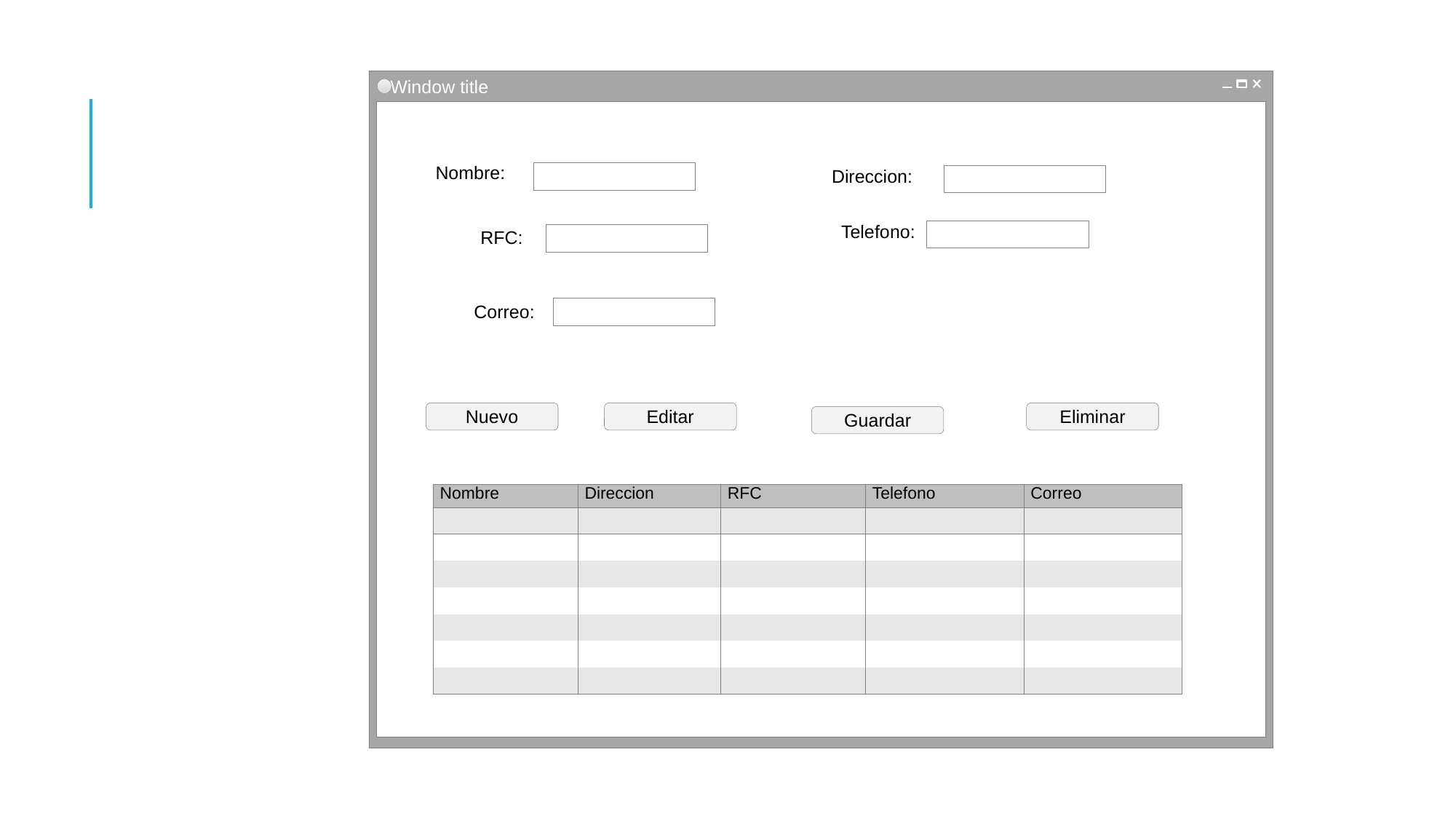

Window title

Nombre:

Direccion:

Telefono:

RFC:

Correo:

Nuevo
Editar
Eliminar
Guardar
| Nombre | Direccion | RFC | Telefono | Correo |
| --- | --- | --- | --- | --- |
|  |  |  |  |  |
|  |  |  |  |  |
|  |  |  |  |  |
|  |  |  |  |  |
|  |  |  |  |  |
|  |  |  |  |  |
|  |  |  |  |  |